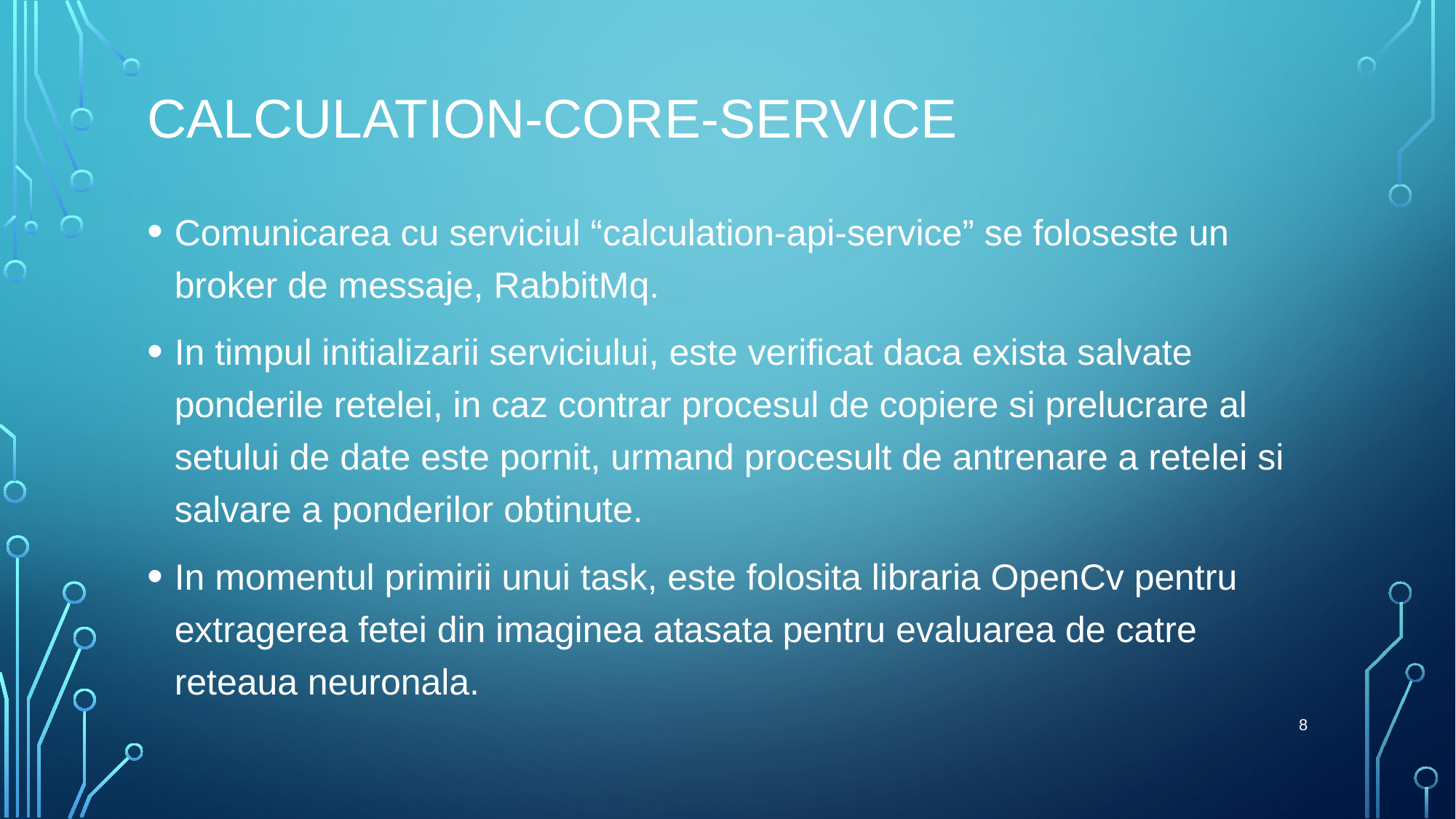

# Calculation-core-service
Comunicarea cu serviciul “calculation-api-service” se foloseste un broker de messaje, RabbitMq.
In timpul initializarii serviciului, este verificat daca exista salvate ponderile retelei, in caz contrar procesul de copiere si prelucrare al setului de date este pornit, urmand procesult de antrenare a retelei si salvare a ponderilor obtinute.
In momentul primirii unui task, este folosita libraria OpenCv pentru extragerea fetei din imaginea atasata pentru evaluarea de catre reteaua neuronala.
8